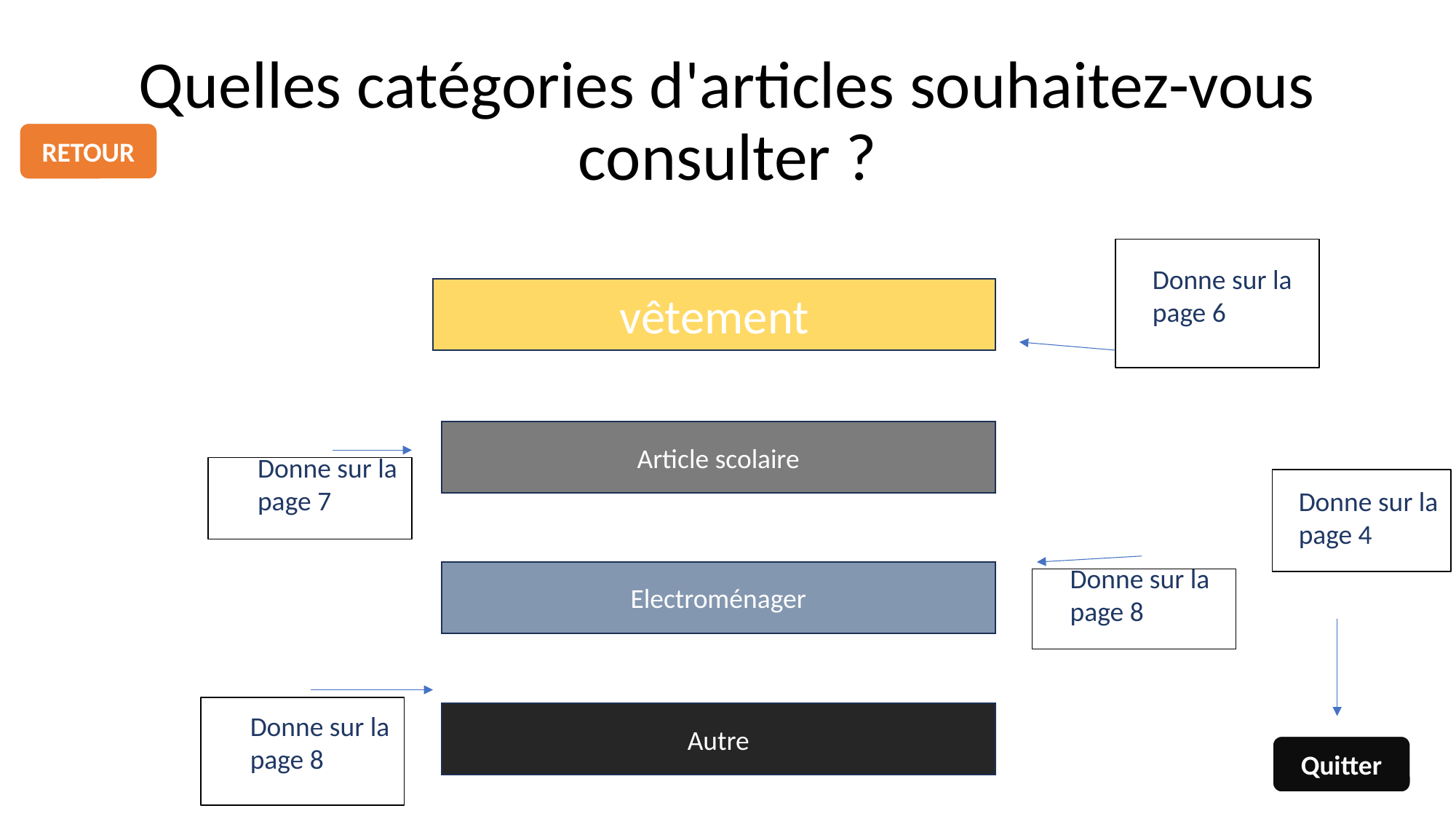

# Quelles catégories d'articles souhaitez-vous consulter ?
RETOUR

Donne sur la page 6
vêtement
Article scolaire
Donne sur la page 7

Donne sur la page 4
Donne sur la page 8
Electroménager

Autre
Donne sur la page 8
Quitter